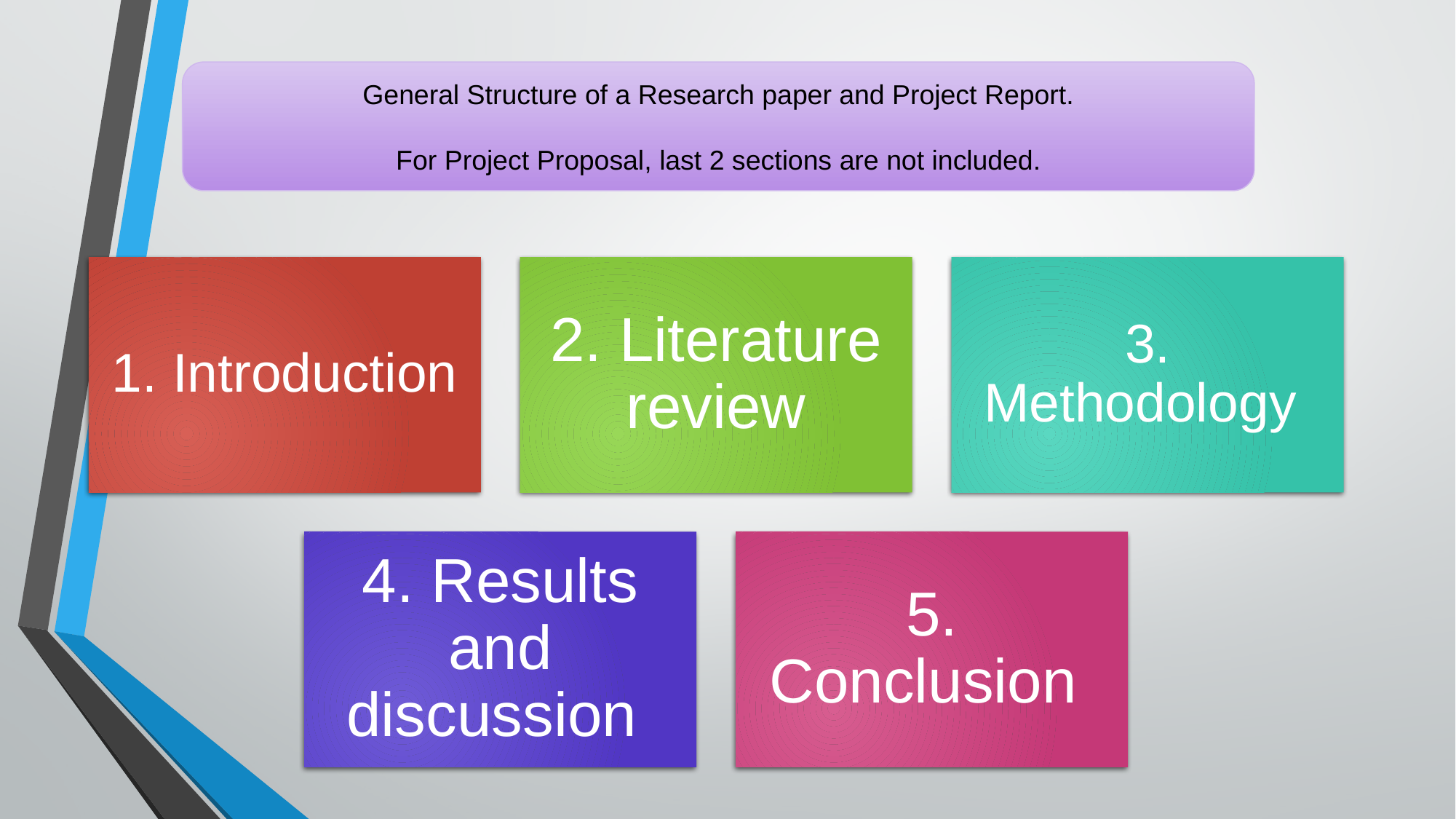

General Structure of a Research paper and Project Report.

For Project Proposal, last 2 sections are not included.
1. Introduction
2. Literature review
3. Methodology
4. Results and discussion
5. Conclusion